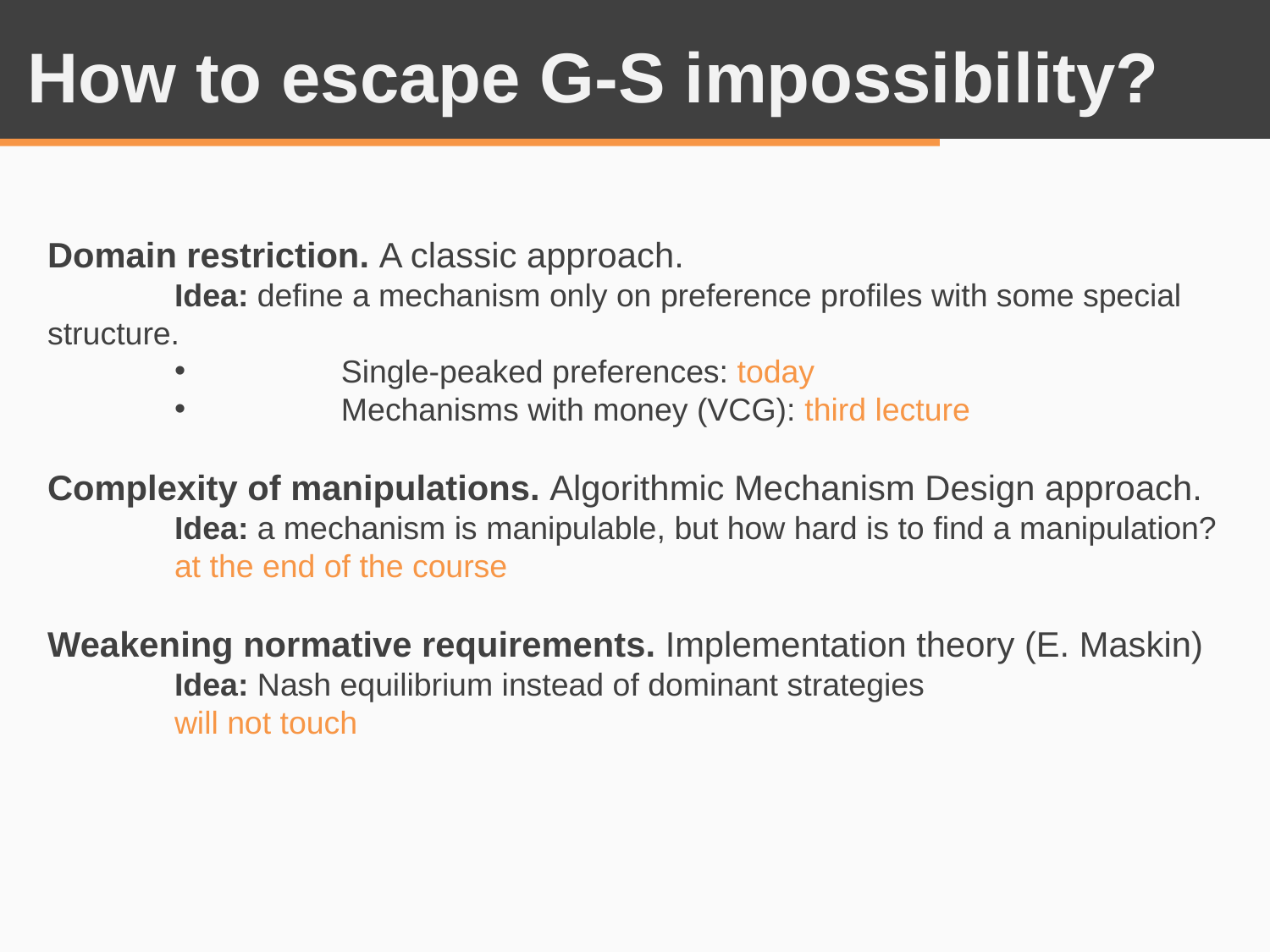

How to escape G-S impossibility?
Domain restriction. A classic approach.
	Idea: define a mechanism only on preference profiles with some special structure.
	Single-peaked preferences: today
	Mechanisms with money (VCG): third lecture

Complexity of manipulations. Algorithmic Mechanism Design approach.
	Idea: a mechanism is manipulable, but how hard is to find a manipulation?
	at the end of the course

Weakening normative requirements. Implementation theory (E. Maskin)
	Idea: Nash equilibrium instead of dominant strategies
	will not touch